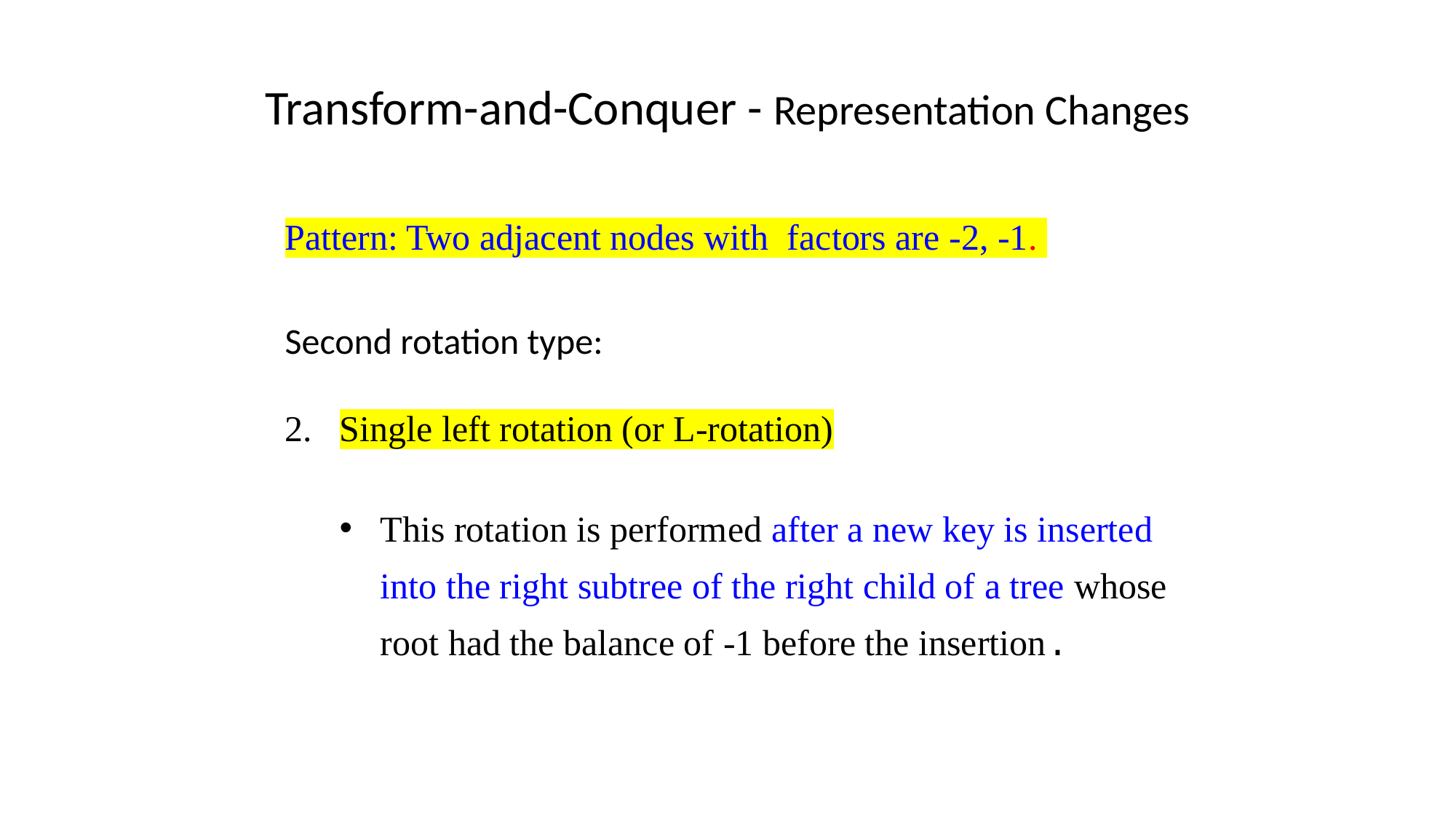

Transform-and-Conquer - Representation Changes
Pattern: Two adjacent nodes with  factors are -2, -1.
Second rotation type:

2.   Single left rotation (or L-rotation)

This rotation is performed after a new key is inserted into the right subtree of the right child of a tree whose root had the balance of -1 before the insertion.